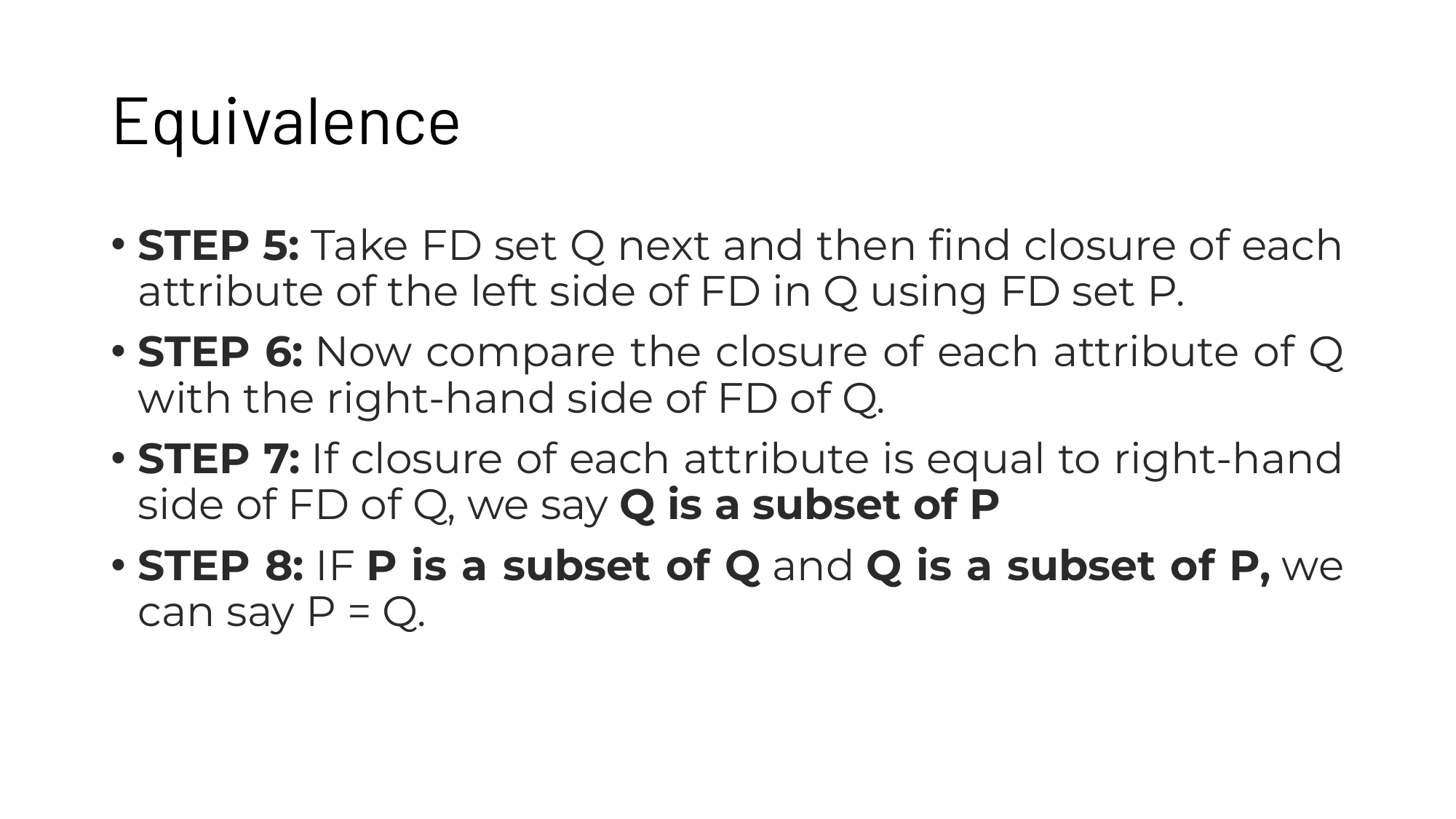

# Equivalence
STEP 5: Take FD set Q next and then find closure of each attribute of the left side of FD in Q using FD set P.
STEP 6: Now compare the closure of each attribute of Q with the right-hand side of FD of Q.
STEP 7: If closure of each attribute is equal to right-hand side of FD of Q, we say Q is a subset of P
STEP 8: IF P is a subset of Q and Q is a subset of P, we can say P = Q.